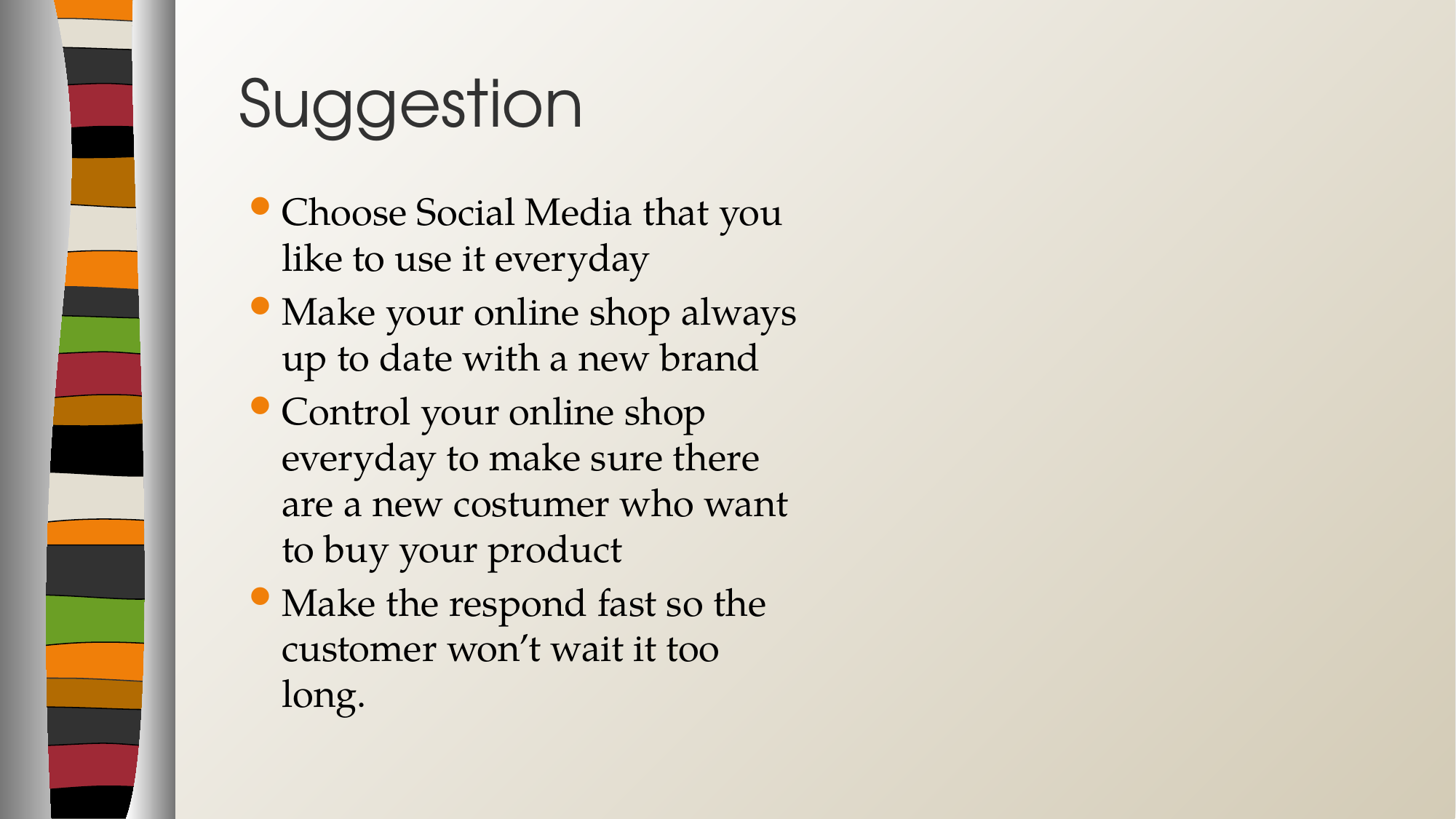

# Suggestion
Choose Social Media that you like to use it everyday
Make your online shop always up to date with a new brand
Control your online shop everyday to make sure there are a new costumer who want to buy your product
Make the respond fast so the customer won’t wait it too long.